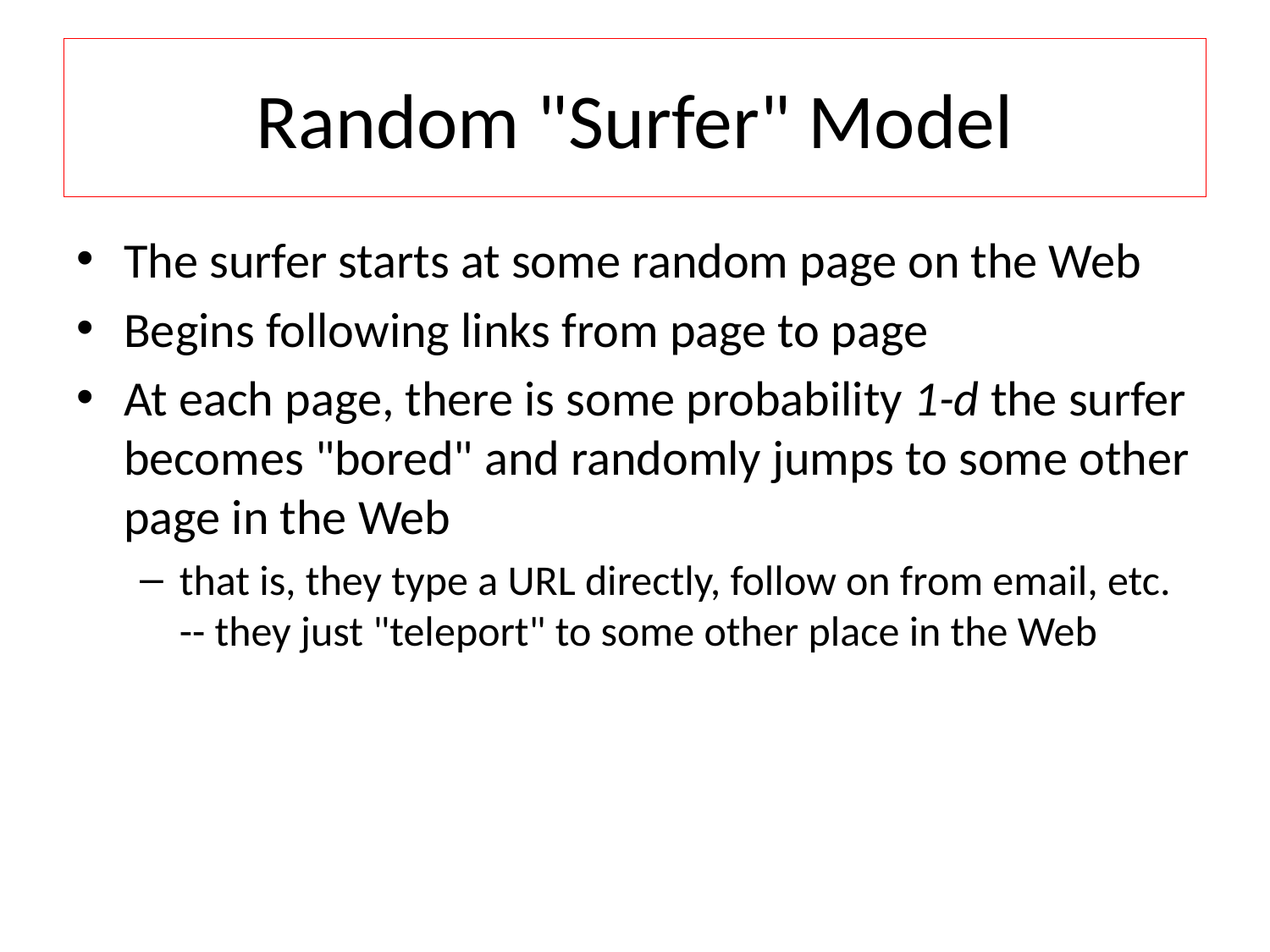

# Random "Surfer" Model
The surfer starts at some random page on the Web
Begins following links from page to page
At each page, there is some probability 1-d the surfer becomes "bored" and randomly jumps to some other page in the Web
that is, they type a URL directly, follow on from email, etc. -- they just "teleport" to some other place in the Web